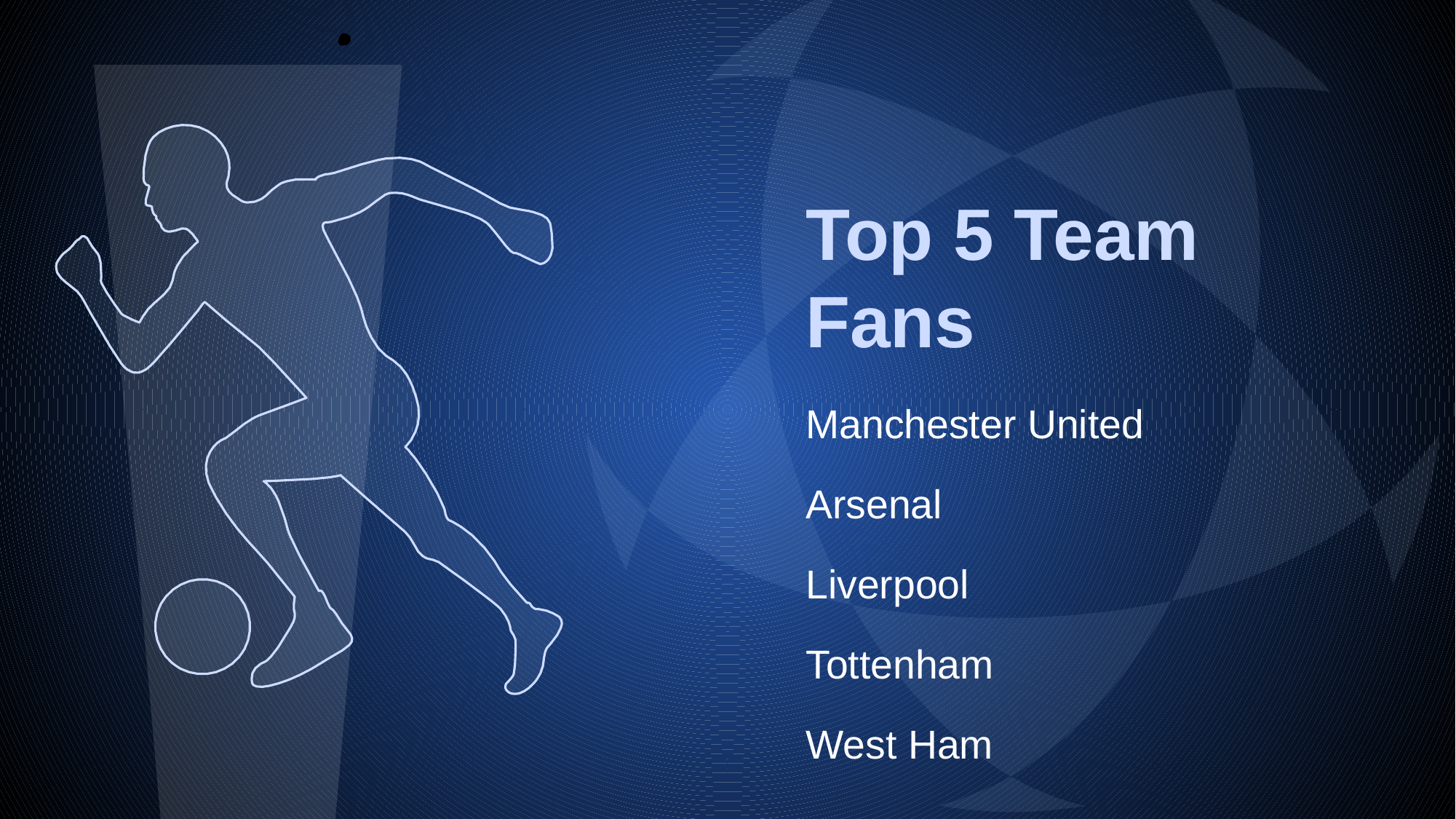

# Top 5 Team Fans
Manchester United
Arsenal
Liverpool
Tottenham
West Ham